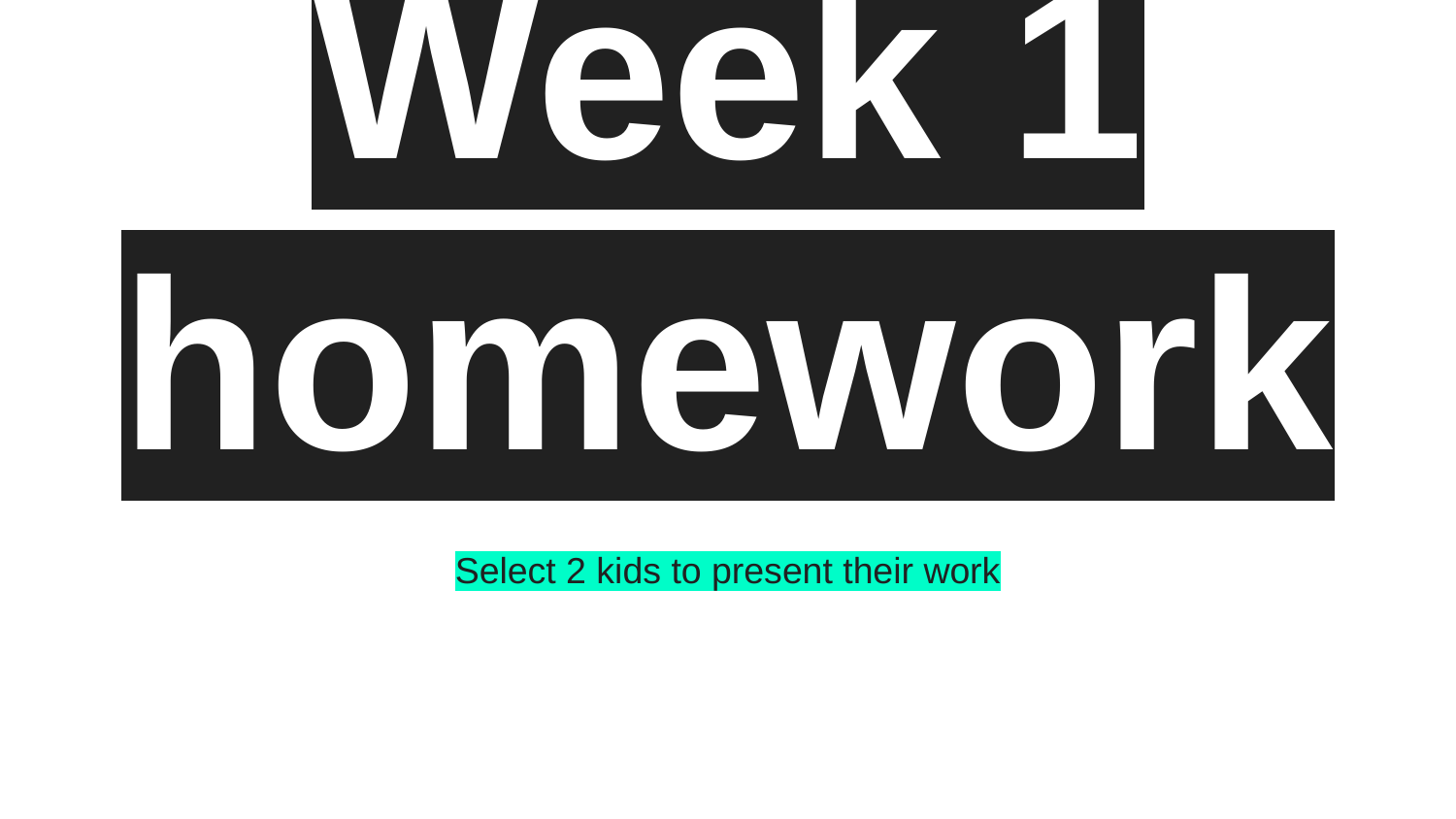

# Week 1 homework
Select 2 kids to present their work